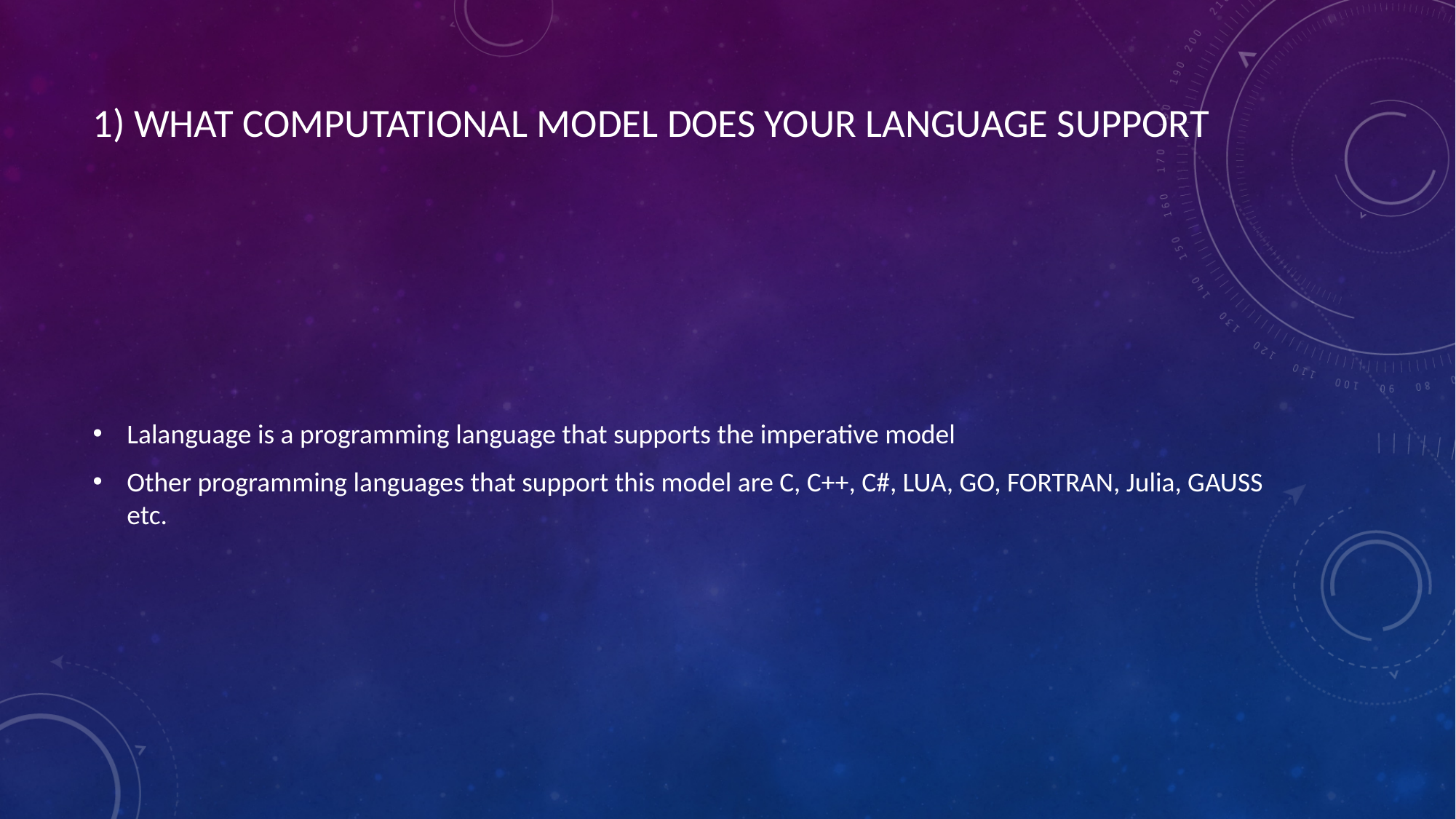

# 1) What computational model does your language support
Lalanguage is a programming language that supports the imperative model
Other programming languages that support this model are C, C++, C#, LUA, GO, FORTRAN, Julia, GAUSS etc.